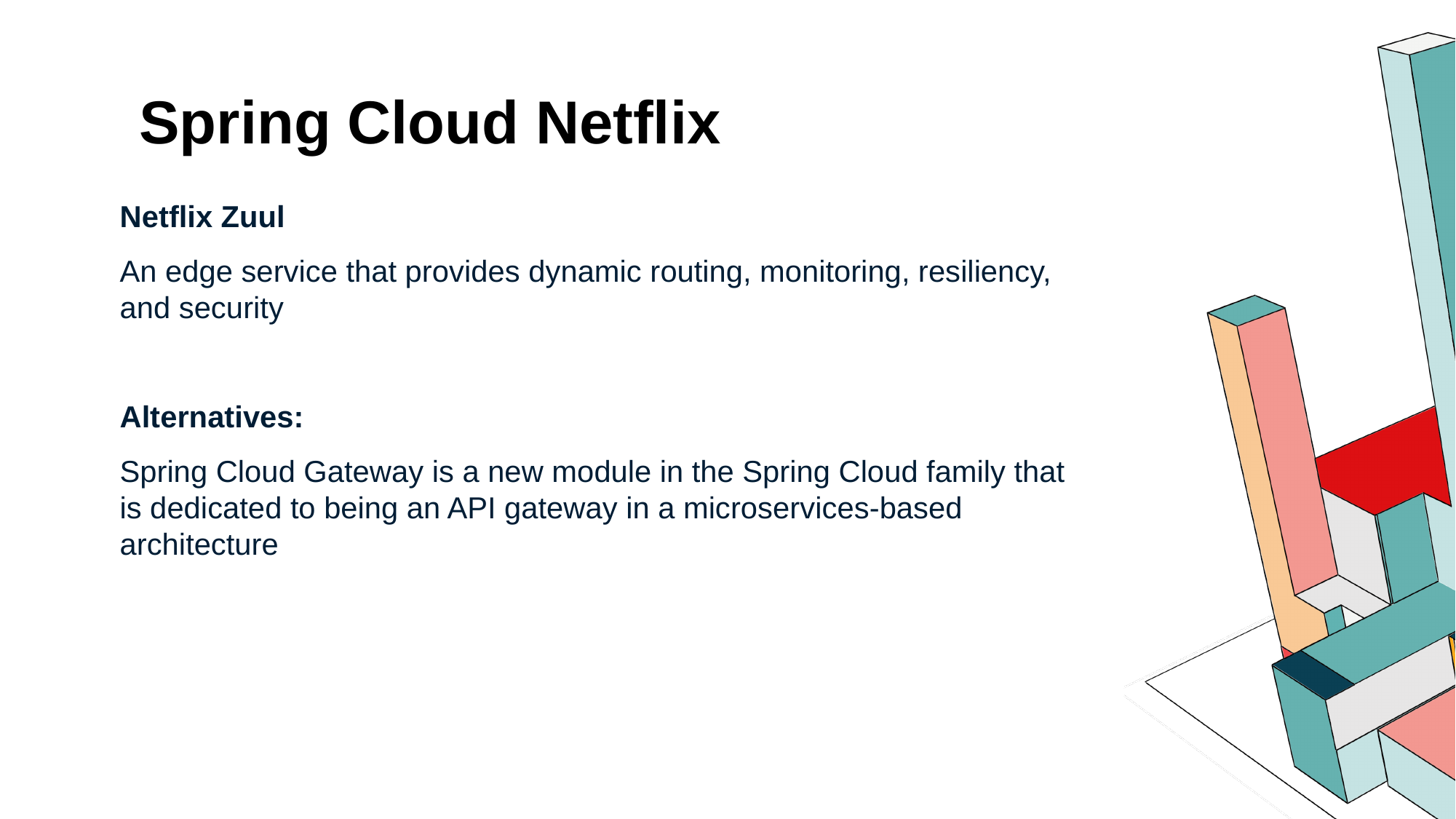

Spring Cloud Netflix
Netflix Zuul
An edge service that provides dynamic routing, monitoring, resiliency, and security

Alternatives:
Spring Cloud Gateway is a new module in the Spring Cloud family that is dedicated to being an API gateway in a microservices-based architecture